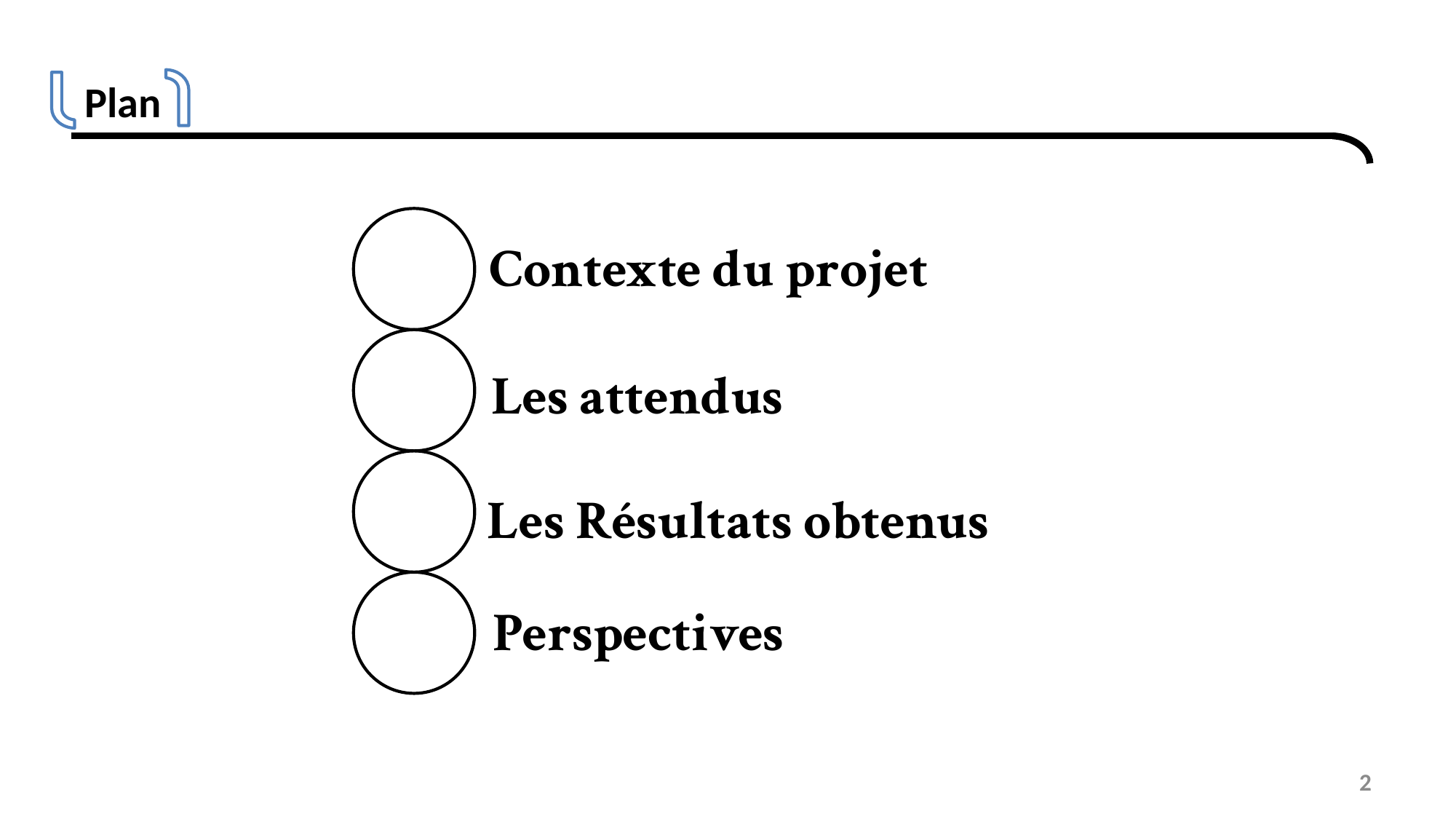

Plan

Contexte du projet
Les attendus
Les Résultats obtenus
Perspectives
2